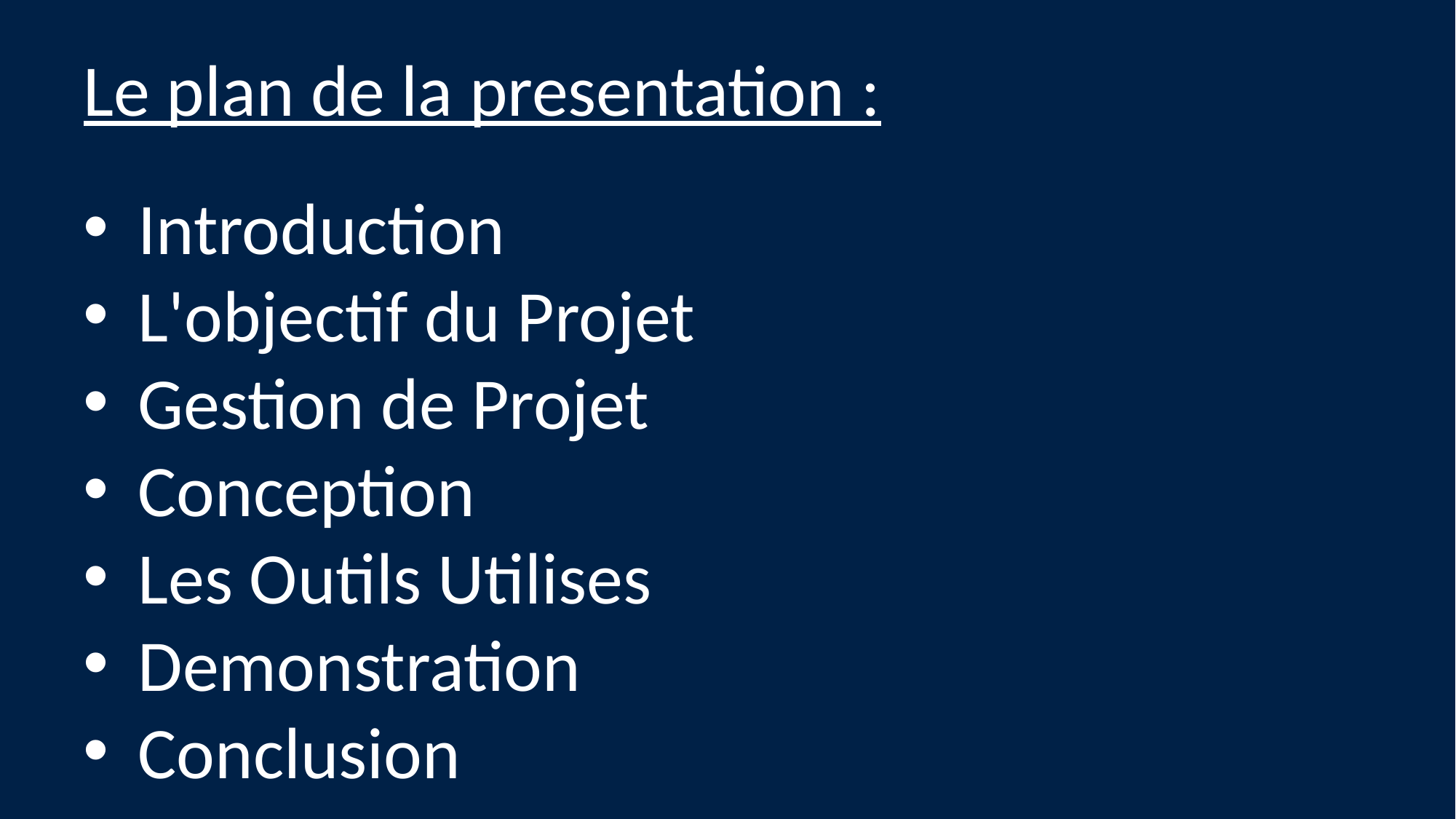

Le plan de la presentation :

Introduction
L'objectif du Projet
Gestion de Projet
Conception
Les Outils Utilises
Demonstration
Conclusion